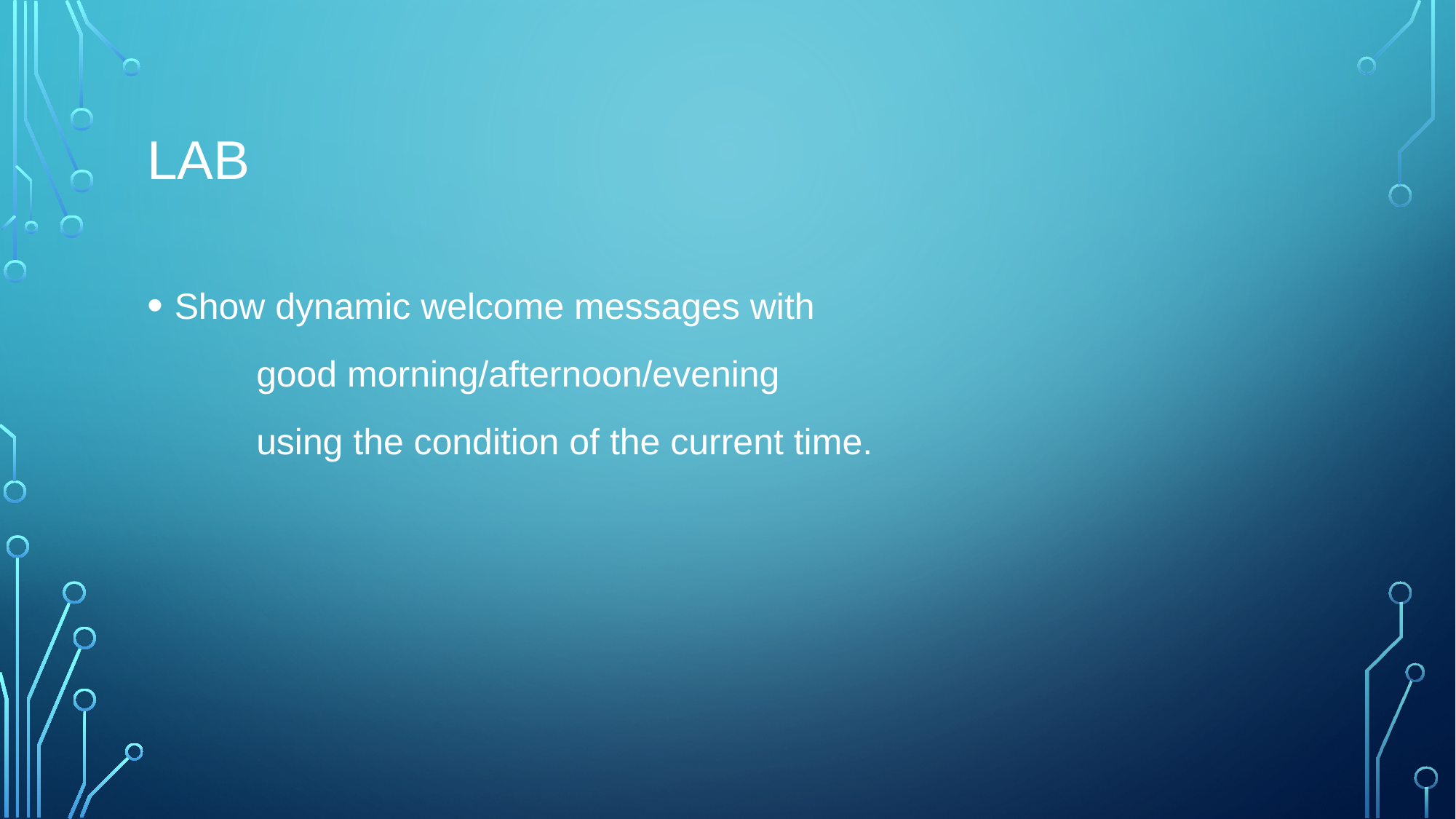

# Lab
Show dynamic welcome messages with
	good morning/afternoon/evening
	using the condition of the current time.